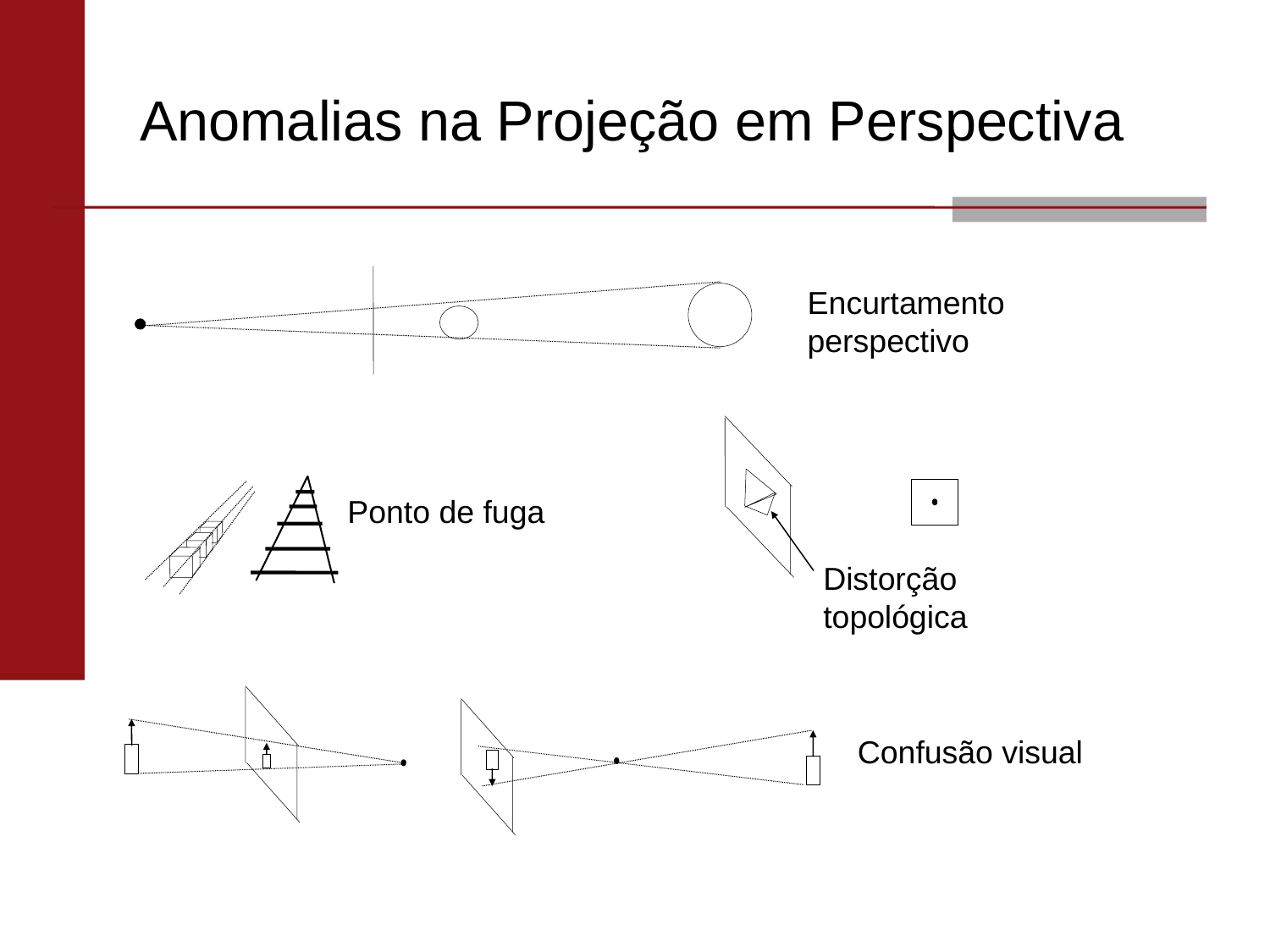

# Anomalias na Projeção em Perspectiva

Distorção topológica

Ponto de fuga

Encurtamento perspectivo
Confusão visual